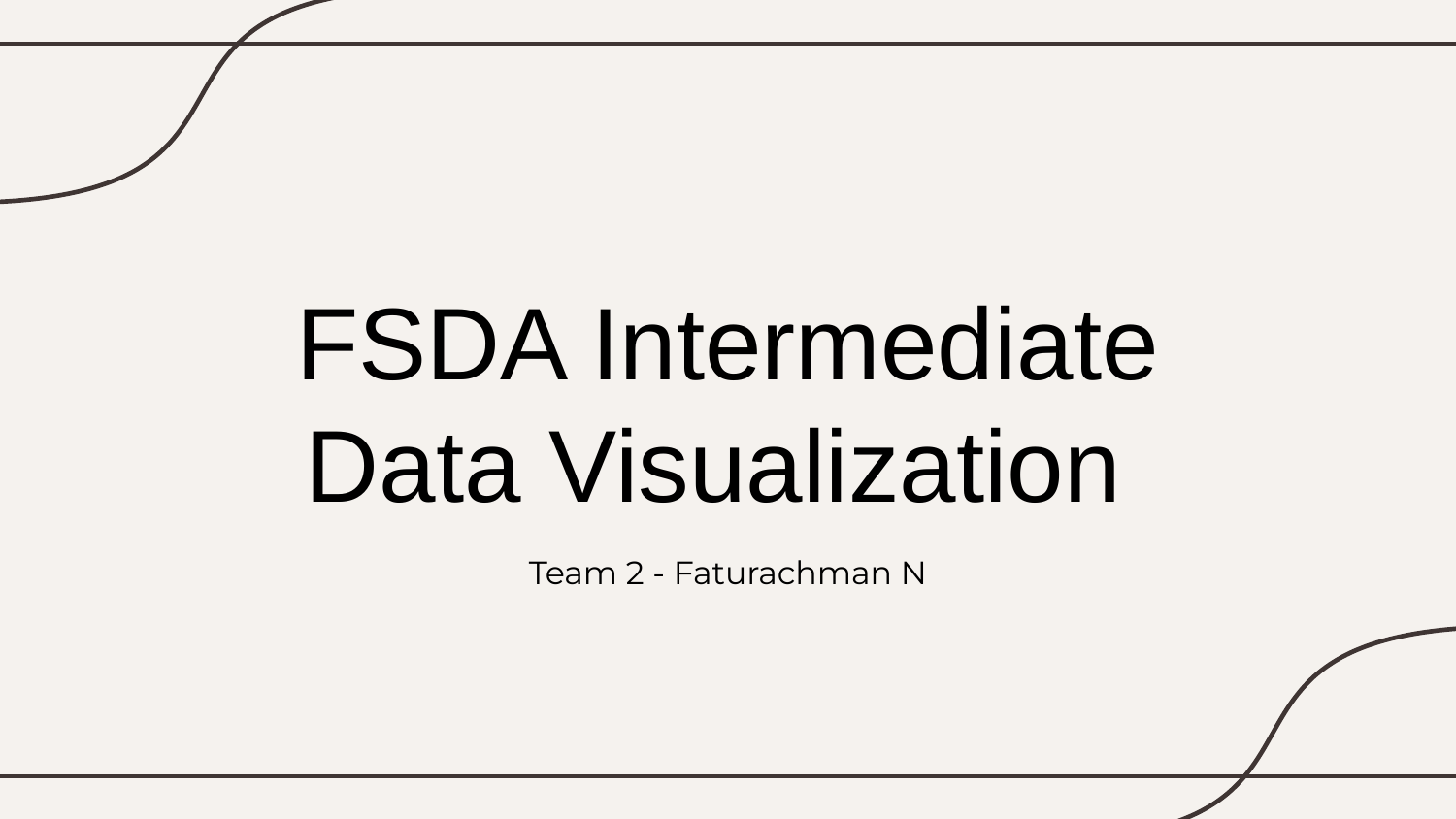

# FSDA Intermediate Data Visualization
Team 2 - Faturachman N